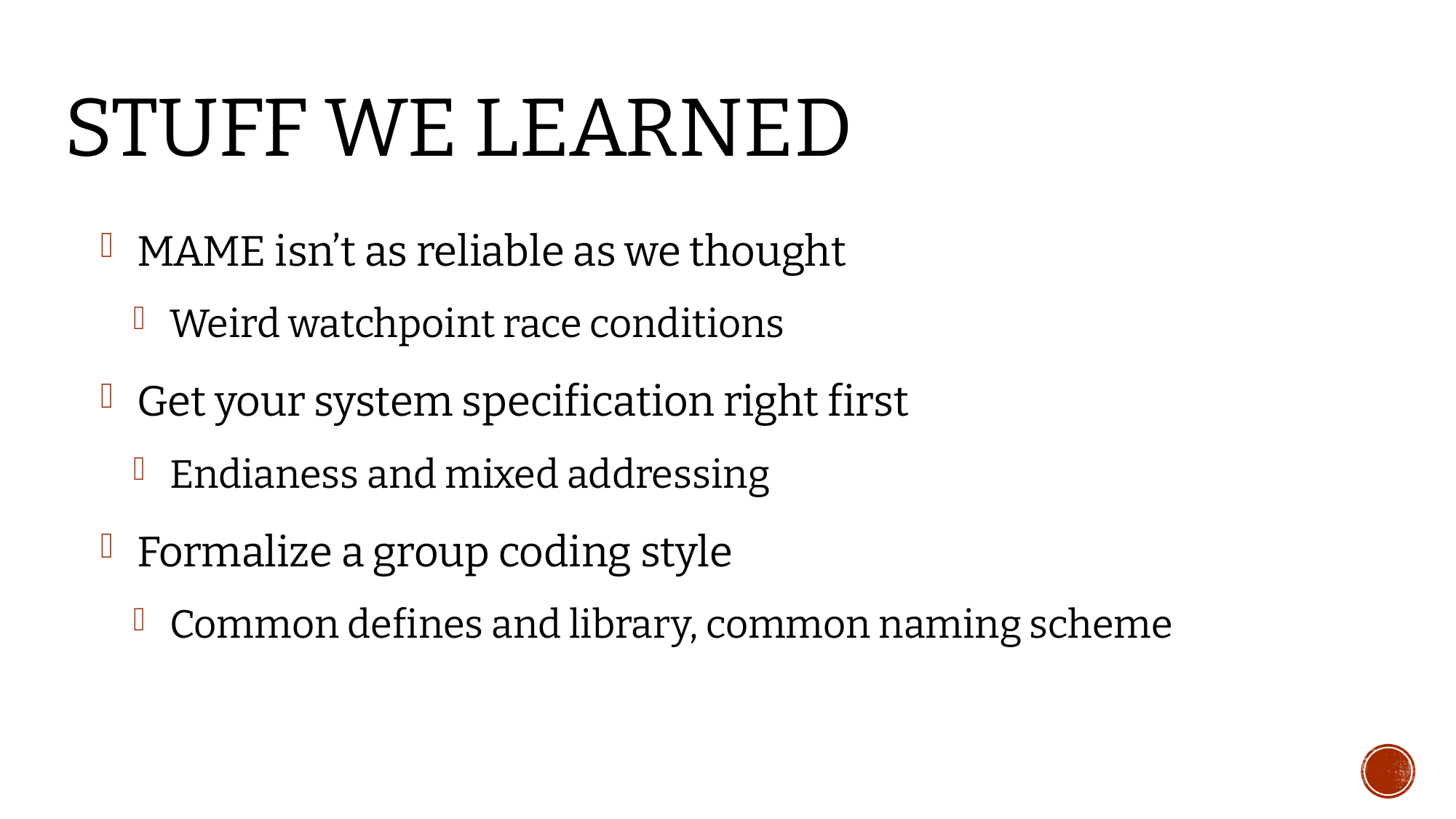

# Stuff we learned
MAME isn’t as reliable as we thought
Weird watchpoint race conditions
Get your system specification right first
Endianess and mixed addressing
Formalize a group coding style
Common defines and library, common naming scheme